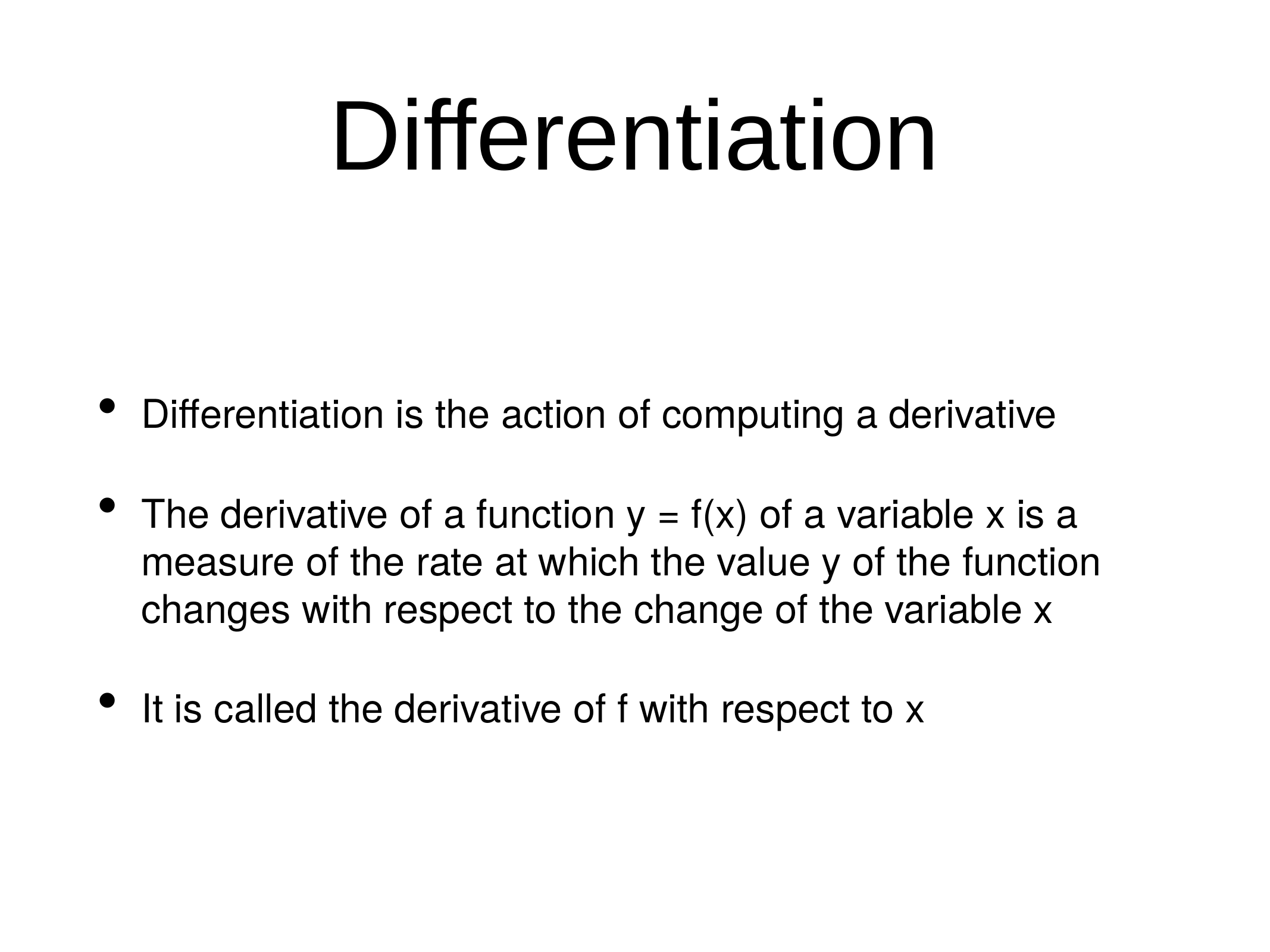

# Differentiation
Differentiation is the action of computing a derivative
The derivative of a function y = f(x) of a variable x is a measure of the rate at which the value y of the function changes with respect to the change of the variable x
It is called the derivative of f with respect to x